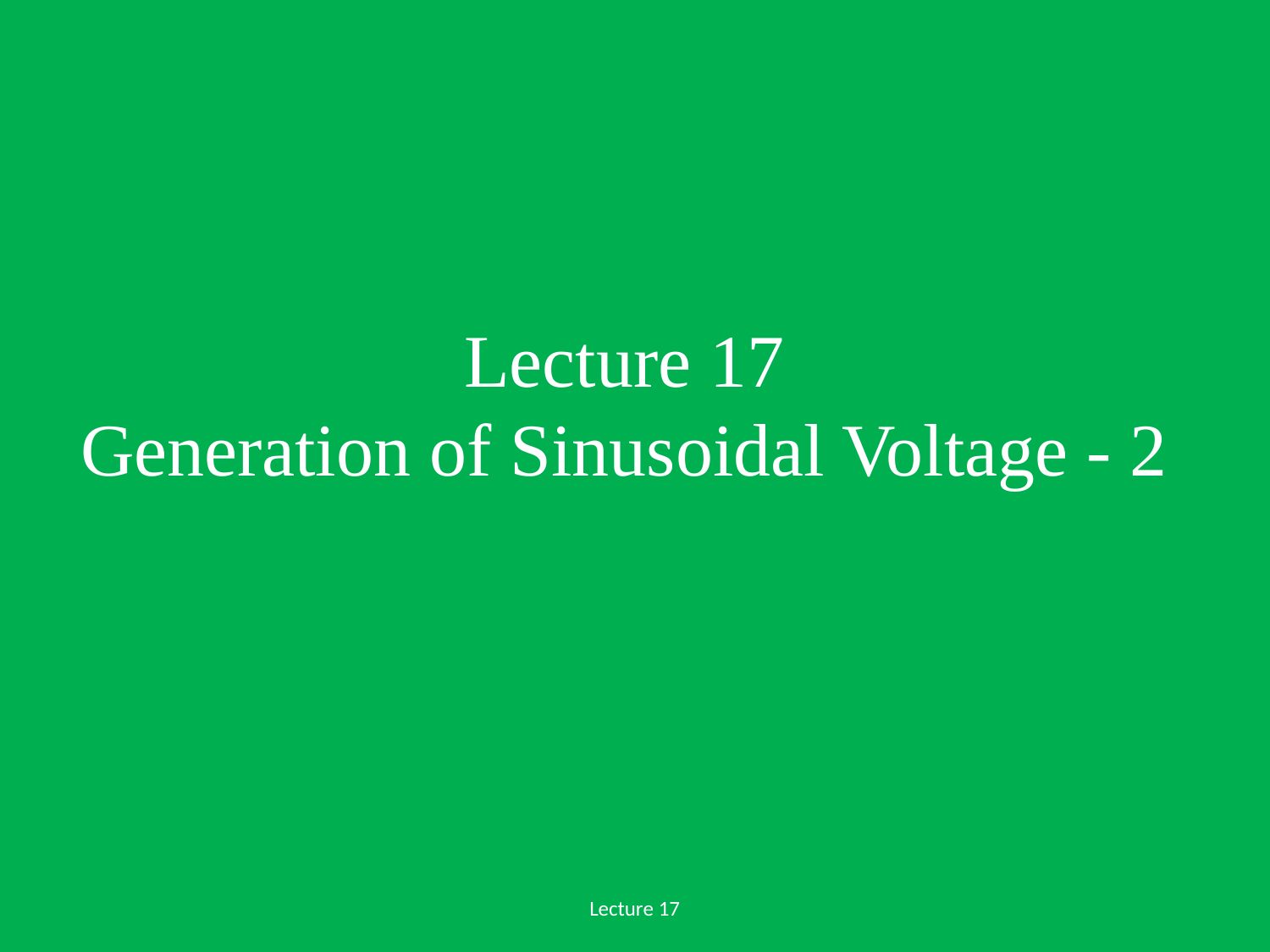

# Lecture 17 Generation of Sinusoidal Voltage - 2

Lecture 17
1